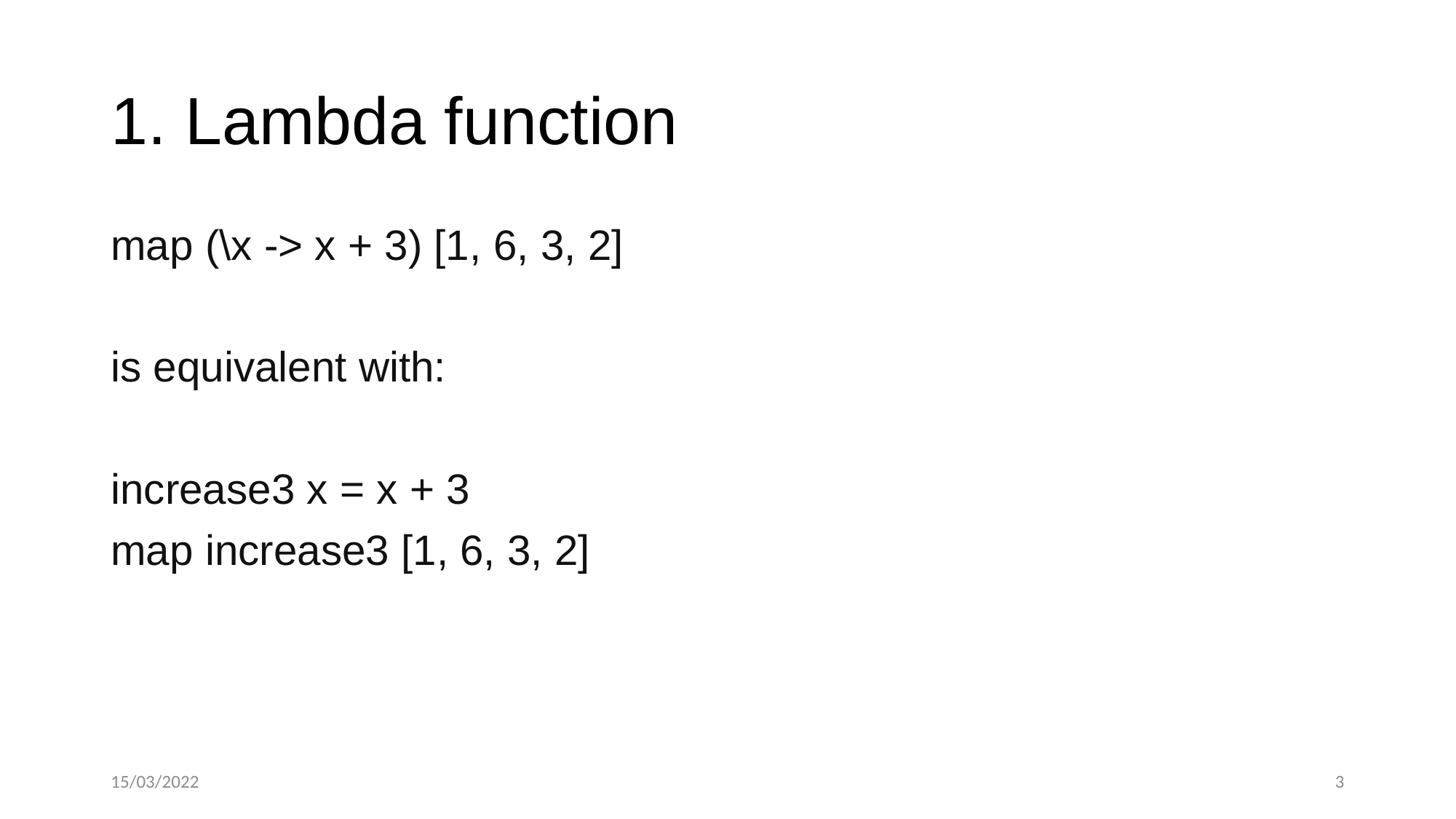

# 1. Lambda function
map (\x -> x + 3) [1, 6, 3, 2]

is equivalent with:

increase3 x = x + 3
map increase3 [1, 6, 3, 2]
15/03/2022
3